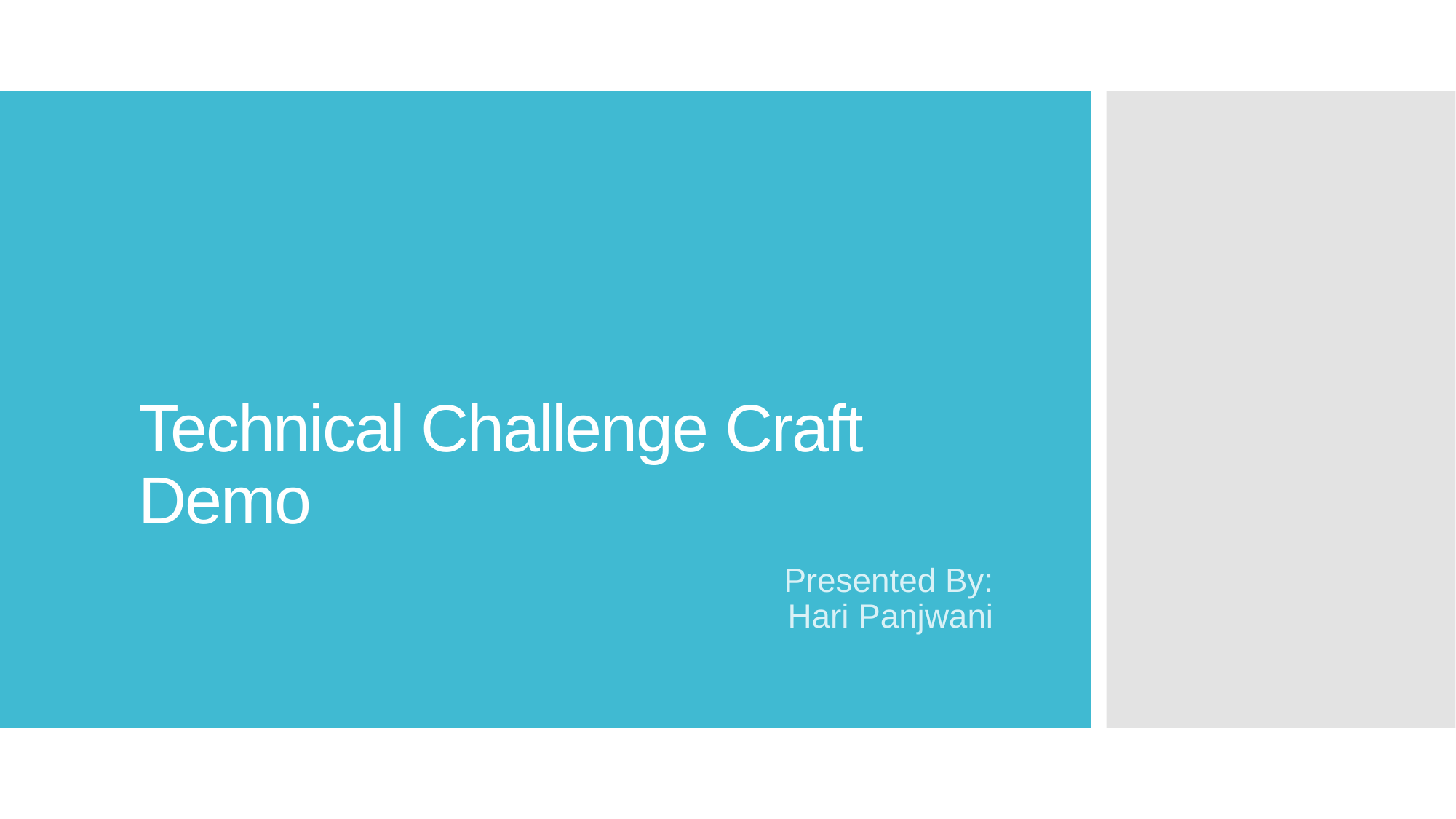

# Technical Challenge Craft Demo
Presented By:
Hari Panjwani